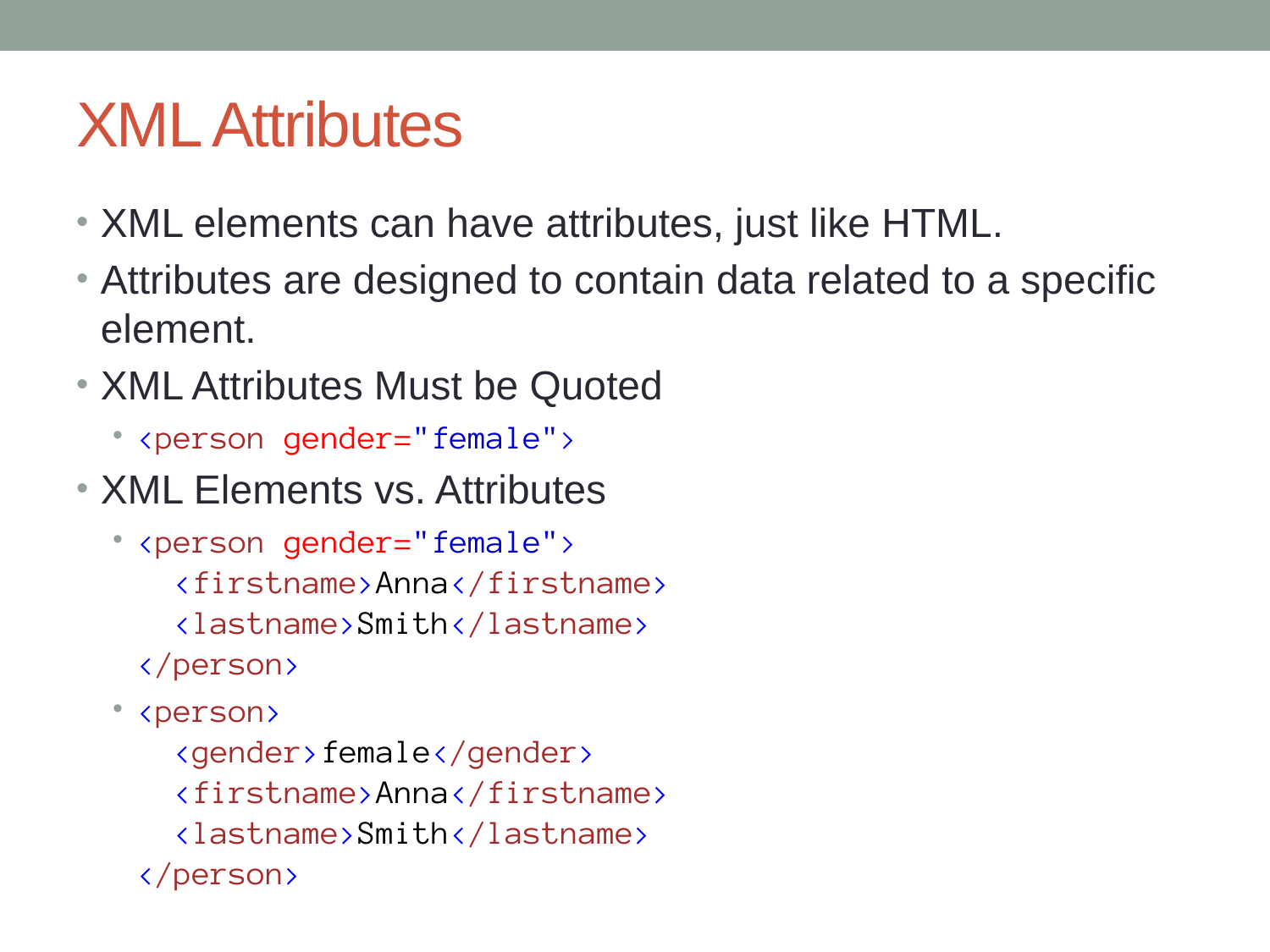

# XML Attributes
XML elements can have attributes, just like HTML.
Attributes are designed to contain data related to a specific element.
XML Attributes Must be Quoted
<person gender="female">
XML Elements vs. Attributes
<person gender="female">
  <firstname>Anna</firstname>
  <lastname>Smith</lastname>
</person>
<person>
  <gender>female</gender>
  <firstname>Anna</firstname>
  <lastname>Smith</lastname>
</person>